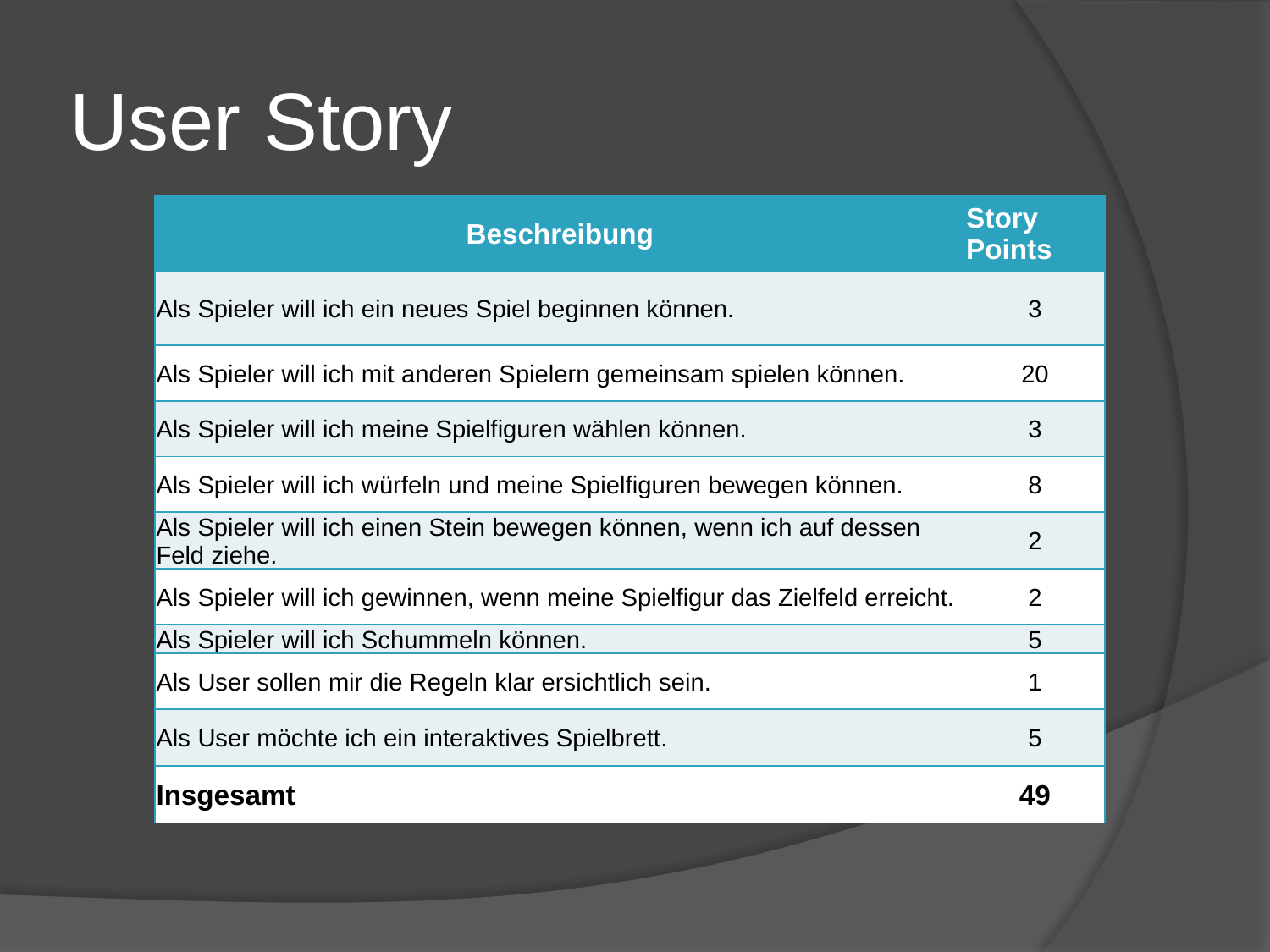

# User Story
| Beschreibung | Story Points |
| --- | --- |
| Als Spieler will ich ein neues Spiel beginnen können. | 3 |
| Als Spieler will ich mit anderen Spielern gemeinsam spielen können. | 20 |
| Als Spieler will ich meine Spielfiguren wählen können. | 3 |
| Als Spieler will ich würfeln und meine Spielfiguren bewegen können. | 8 |
| Als Spieler will ich einen Stein bewegen können, wenn ich auf dessen Feld ziehe. | 2 |
| Als Spieler will ich gewinnen, wenn meine Spielfigur das Zielfeld erreicht. | 2 |
| Als Spieler will ich Schummeln können. | 5 |
| Als User sollen mir die Regeln klar ersichtlich sein. | 1 |
| Als User möchte ich ein interaktives Spielbrett. | 5 |
| Insgesamt | 49 |